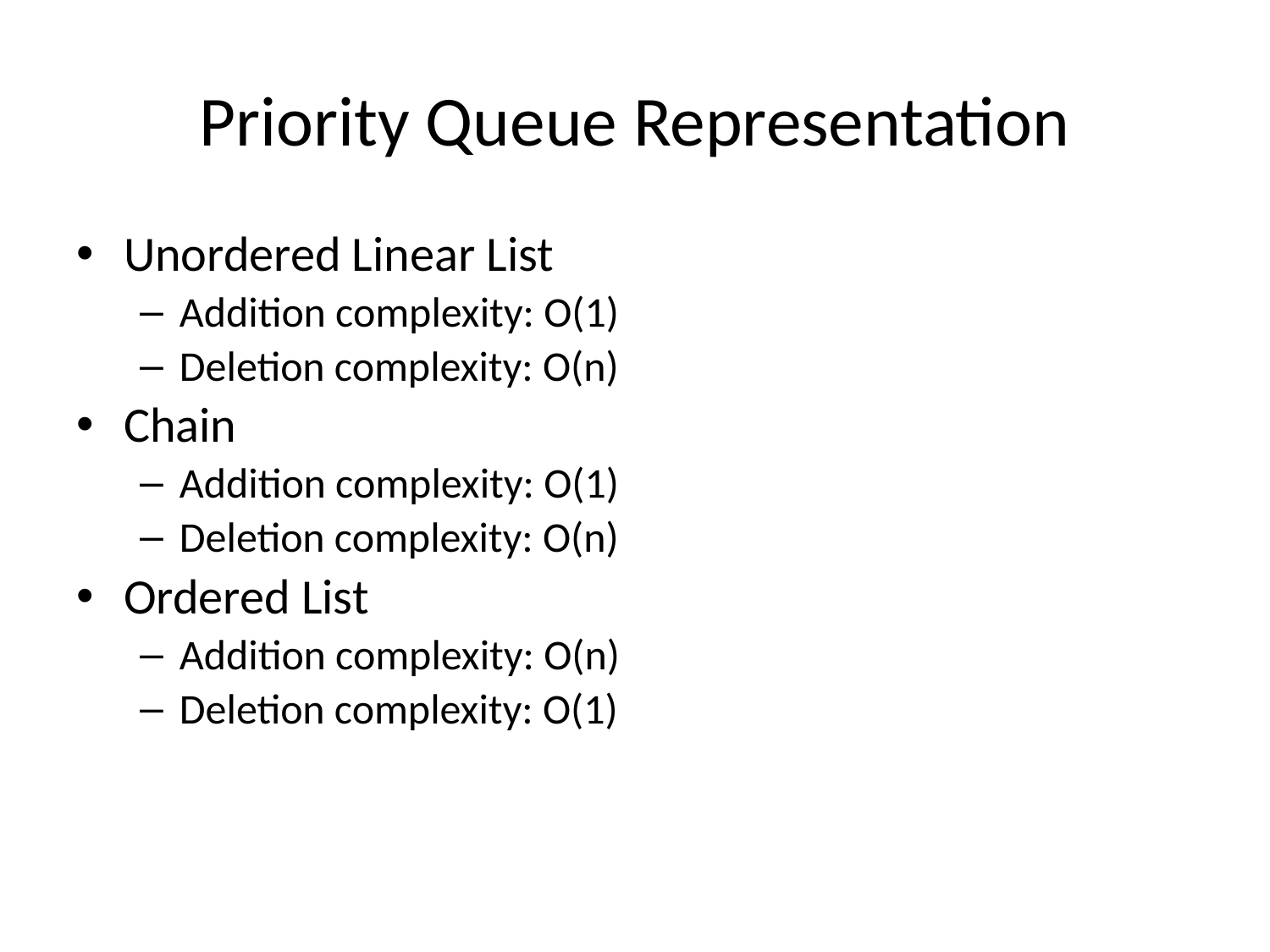

# Priority Queue Representation
Unordered Linear List
Addition complexity: O(1)
Deletion complexity: O(n)
Chain
Addition complexity: O(1)
Deletion complexity: O(n)
Ordered List
Addition complexity: O(n)
Deletion complexity: O(1)